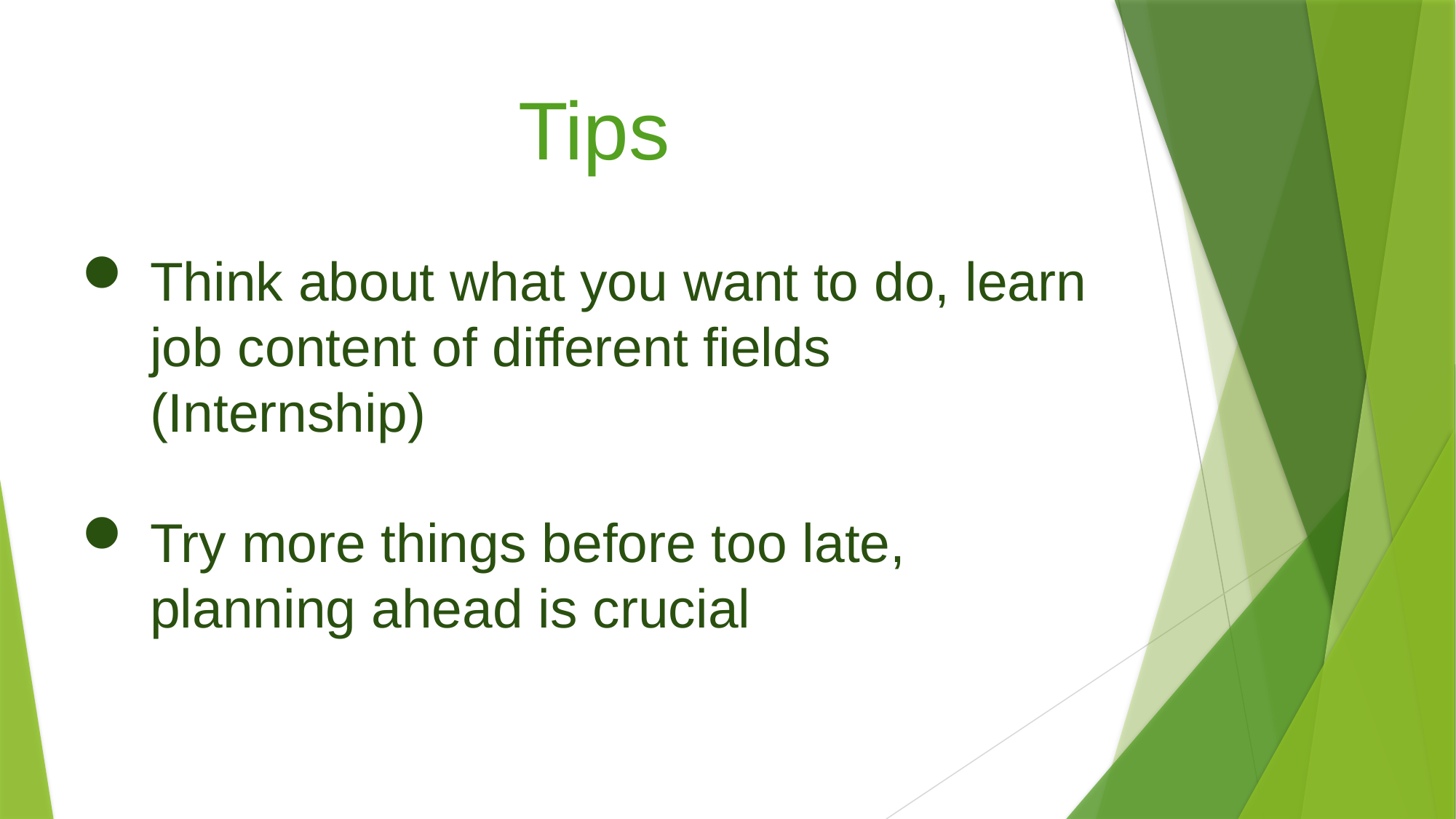

Tips
# Think about what you want to do, learn job content of different fields (Internship)
Try more things before too late, planning ahead is crucial